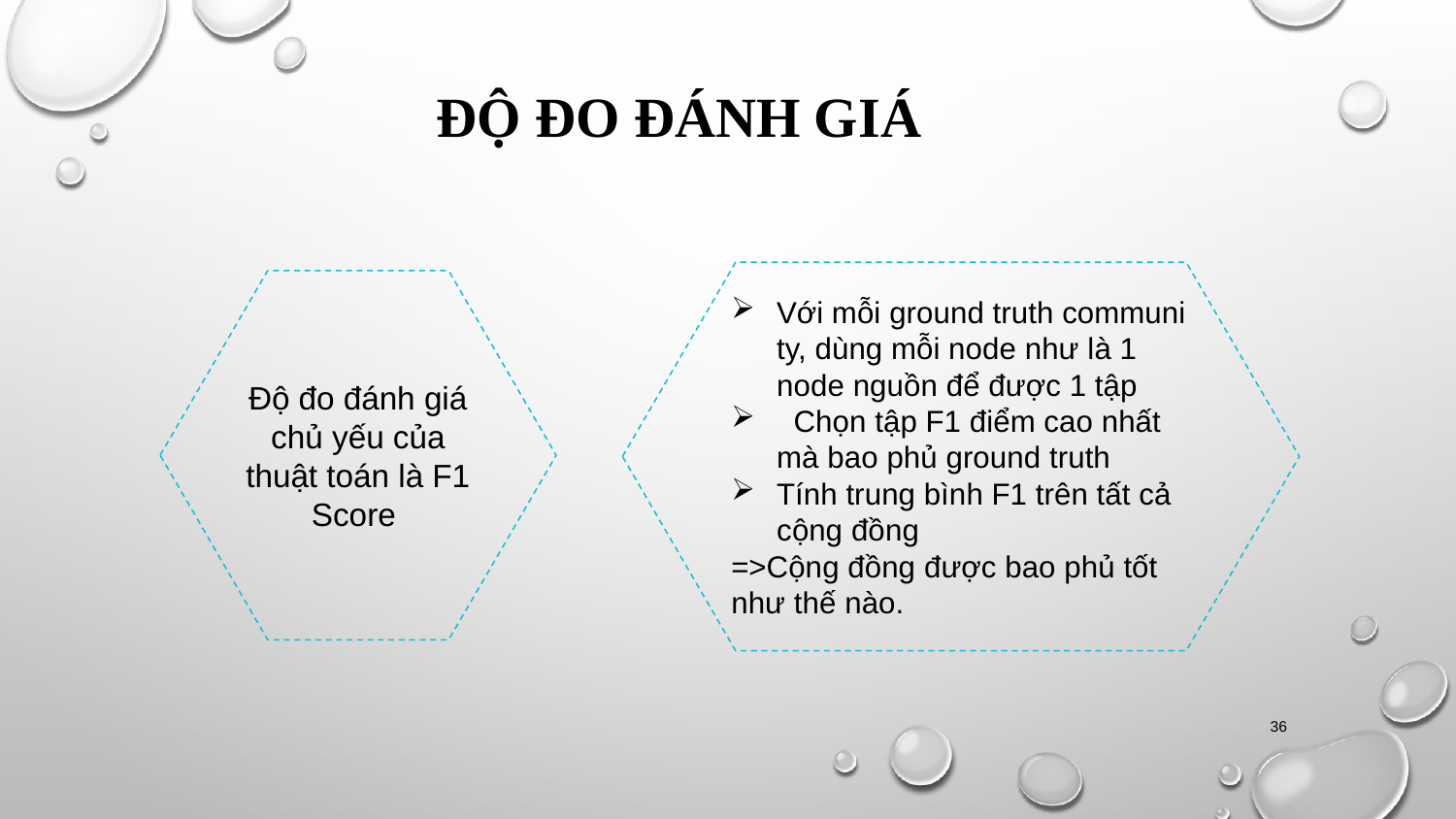

Độ đo đánh giá
Với mỗi ground truth community, dùng mỗi node như là 1 node nguồn để được 1 tập
  Chọn tập F1 điểm cao nhất mà bao phủ ground truth
Tính trung bình F1 trên tất cả cộng đồng
=>Cộng đồng được bao phủ tốt như thế nào.
Độ đo đánh giá chủ yếu của thuật toán là F1 Score
36